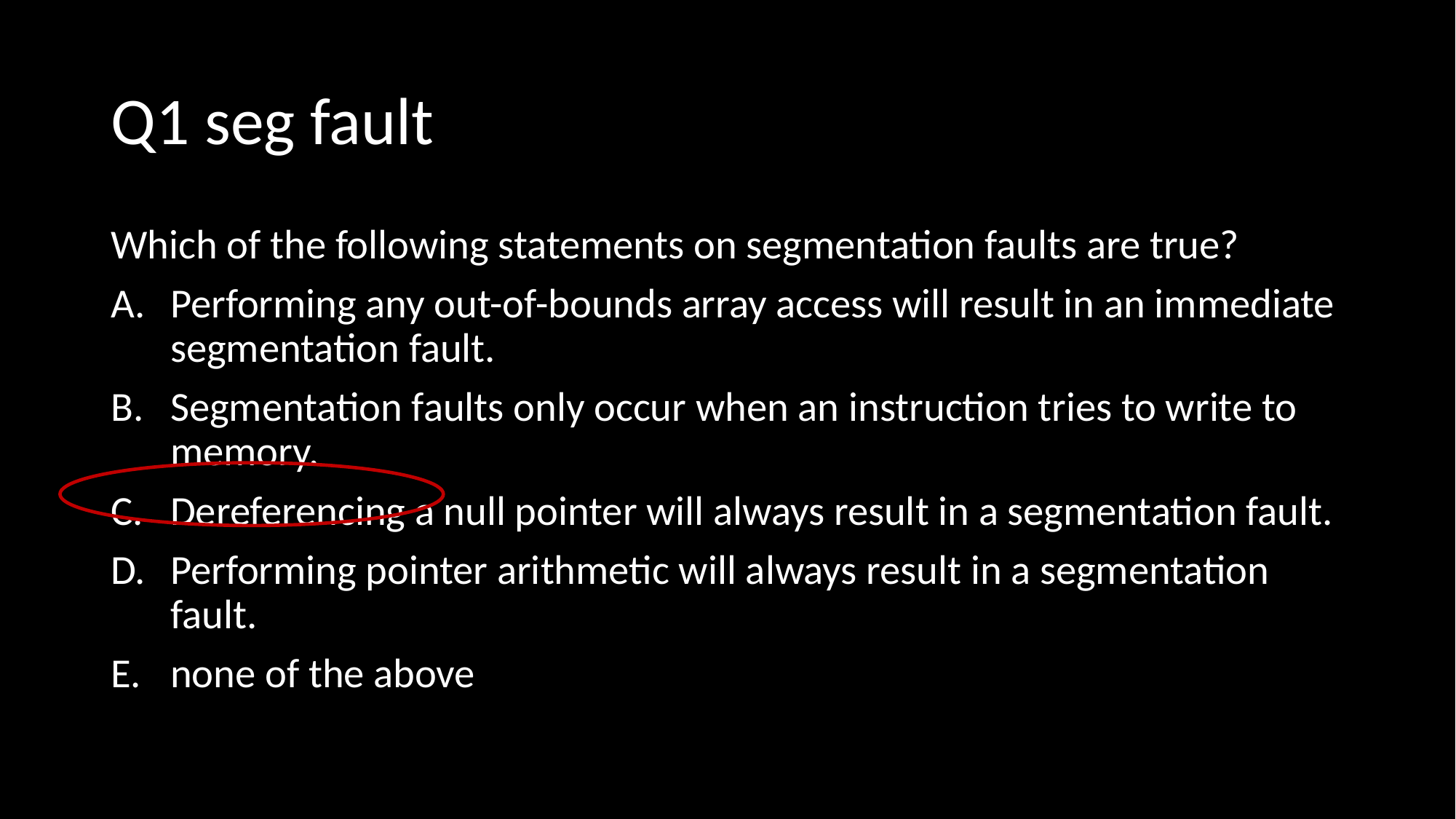

# Q1 seg fault
Which of the following statements on segmentation faults are true?
Performing any out-of-bounds array access will result in an immediate segmentation fault.
Segmentation faults only occur when an instruction tries to write to memory.
Dereferencing a null pointer will always result in a segmentation fault.
Performing pointer arithmetic will always result in a segmentation fault.
none of the above